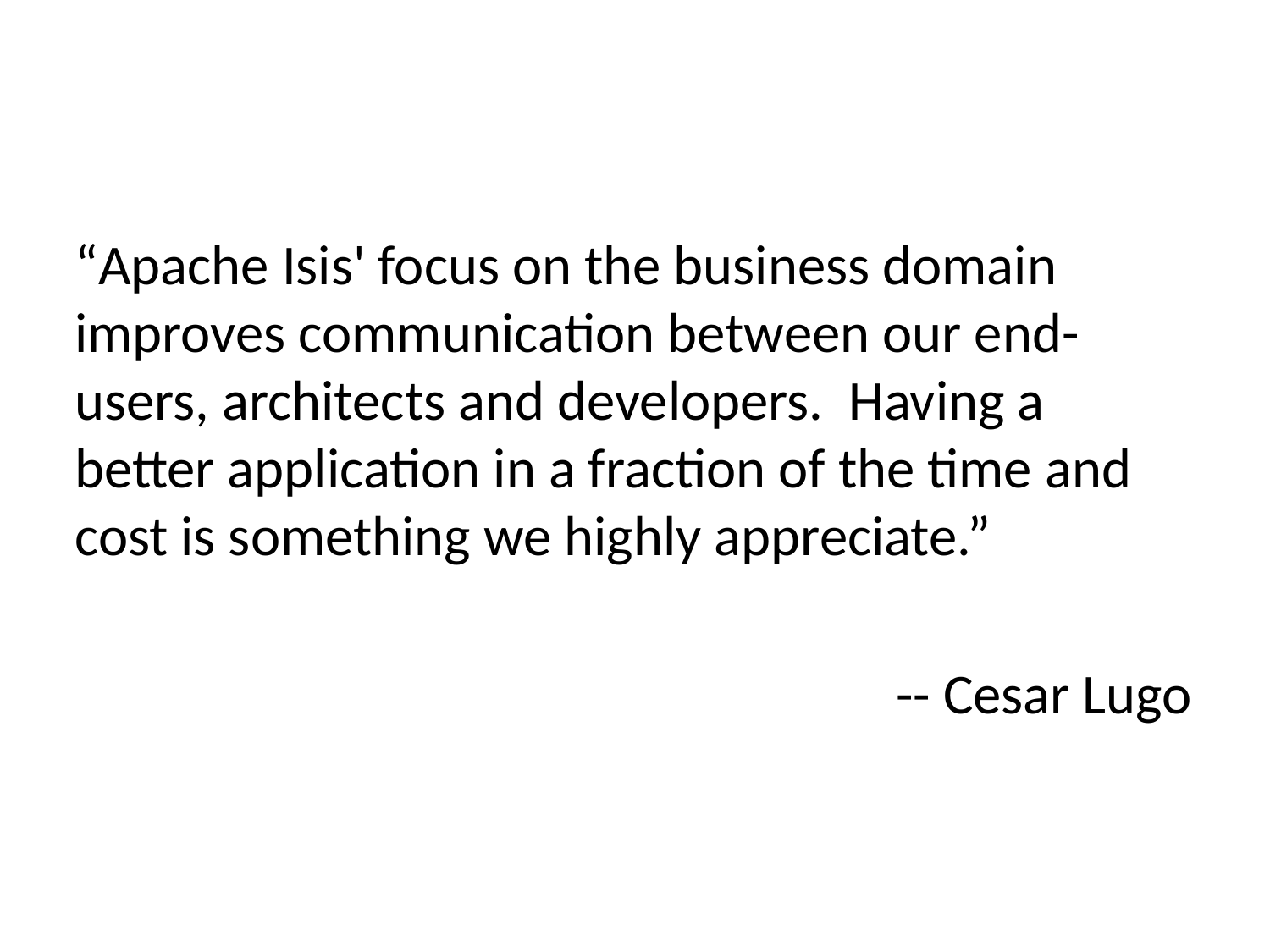

“Apache Isis' focus on the business domain improves communication between our end-users, architects and developers.  Having a better application in a fraction of the time and cost is something we highly appreciate.”

-- Cesar Lugo